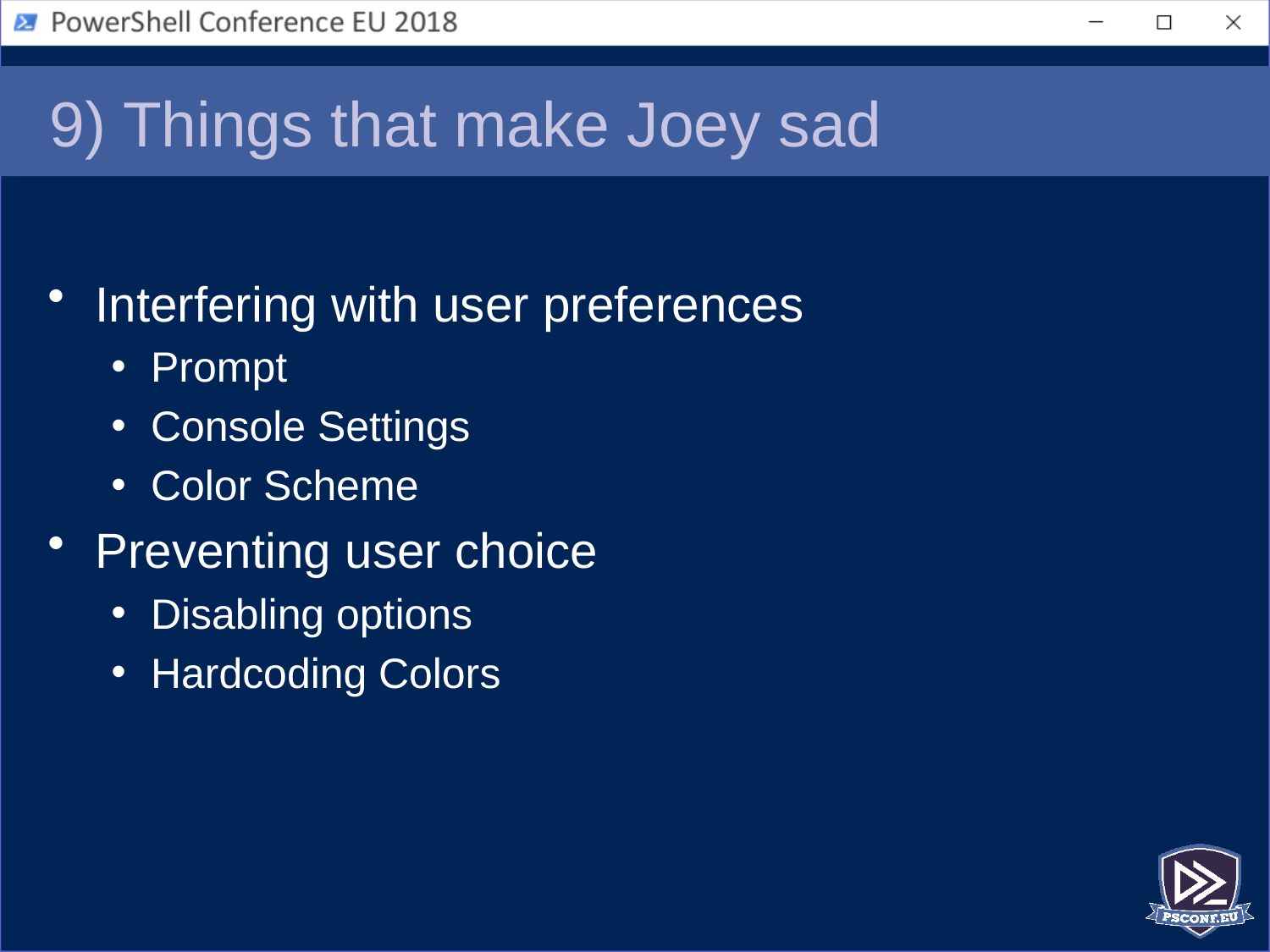

# 9) Things that make Joey sad
Interfering with user preferences
Prompt
Console Settings
Color Scheme
Preventing user choice
Disabling options
Hardcoding Colors